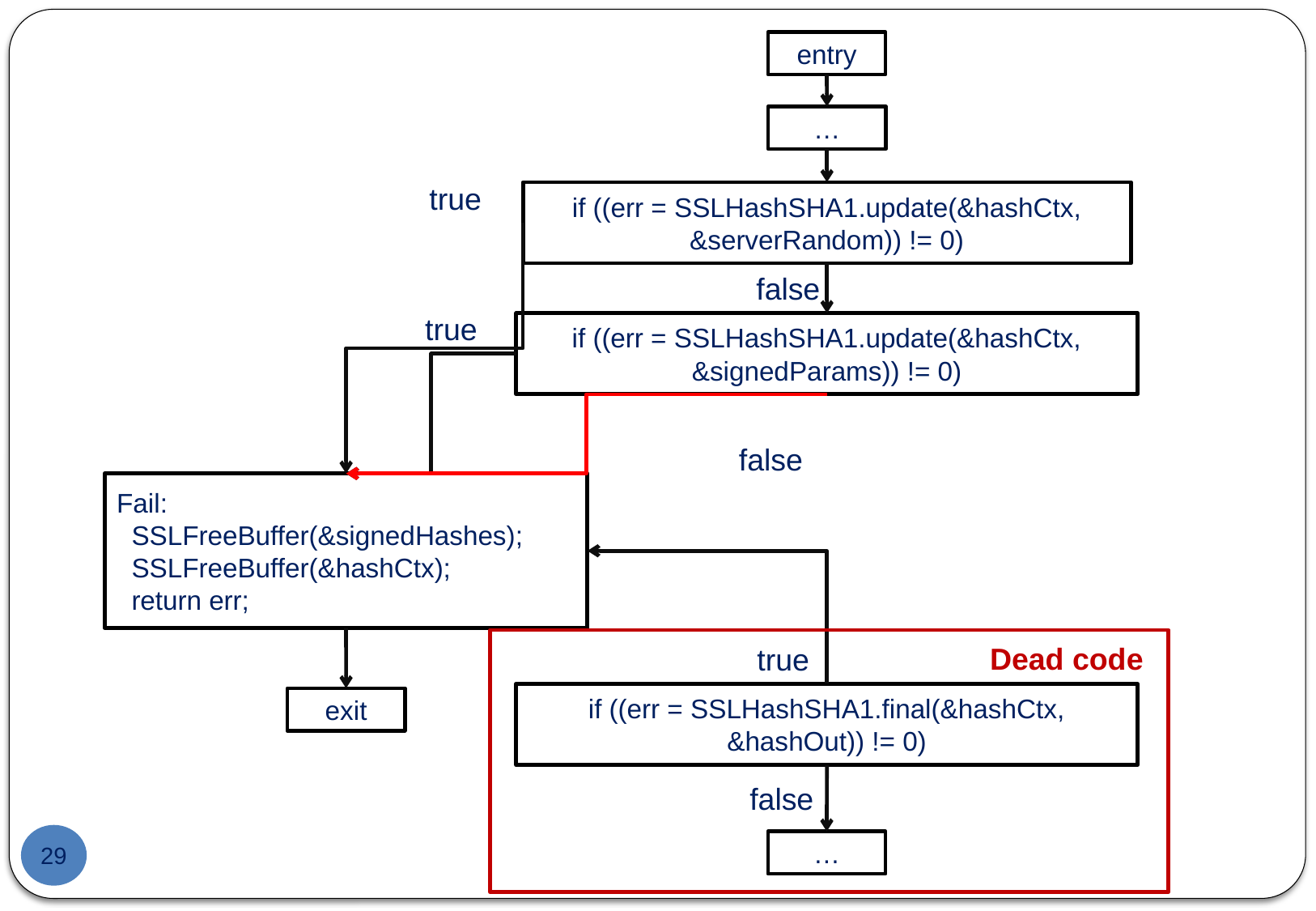

entry
…
if ((err = SSLHashSHA1.update(&hashCtx, &serverRandom)) != 0)
if ((err = SSLHashSHA1.update(&hashCtx, &signedParams)) != 0)
Fail:
  SSLFreeBuffer(&signedHashes);
  SSLFreeBuffer(&hashCtx);
  return err;
true
false
true
false
true
if ((err = SSLHashSHA1.final(&hashCtx, &hashOut)) != 0)
exit
false
…

Dead code
29